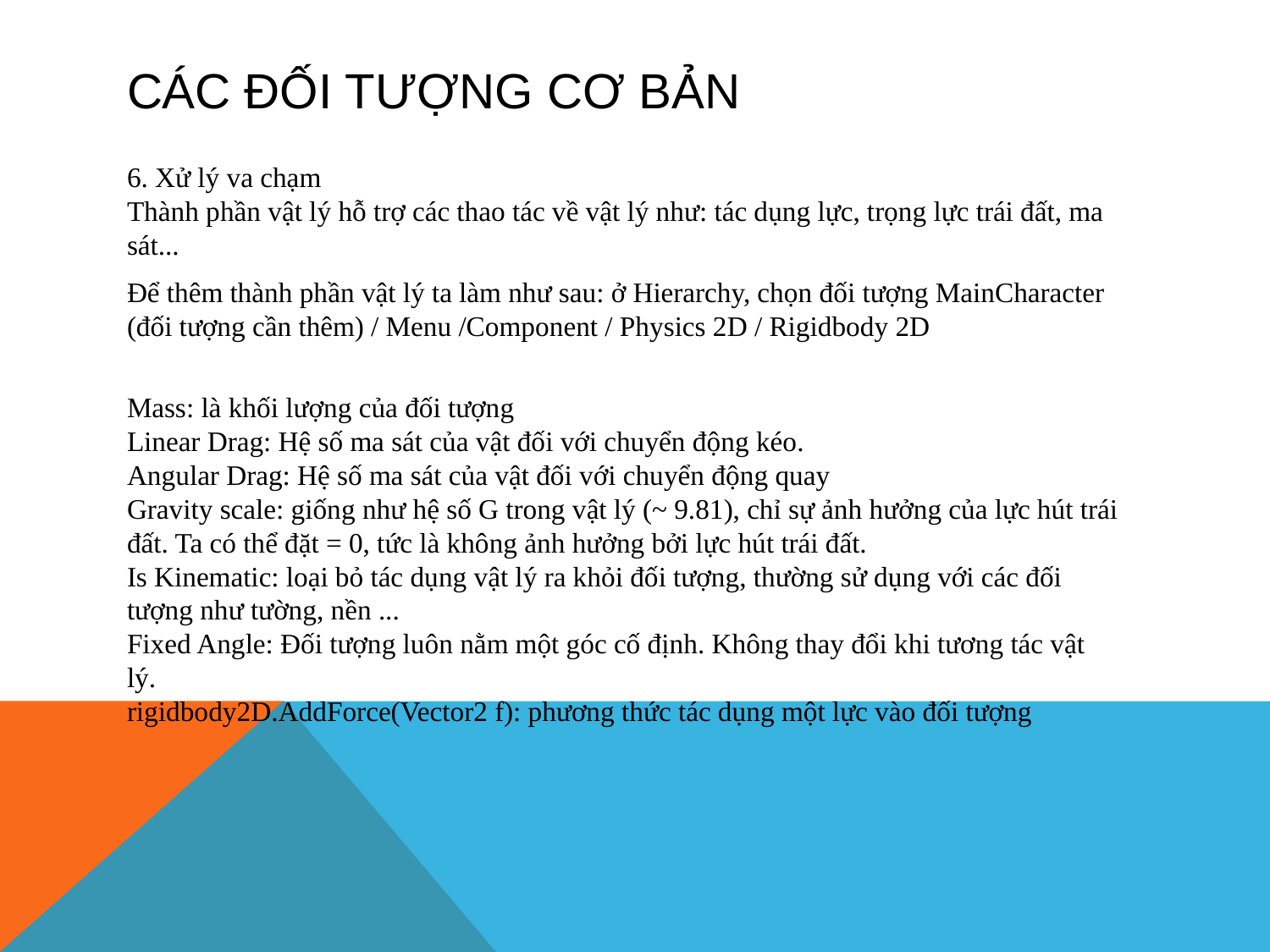

# Các đối tượng cơ bản
6. Xử lý va chạm
Thành phần vật lý hỗ trợ các thao tác về vật lý như: tác dụng lực, trọng lực trái đất, ma sát...
Để thêm thành phần vật lý ta làm như sau: ở Hierarchy, chọn đối tượng MainCharacter (đối tượng cần thêm) / Menu /Component / Physics 2D / Rigidbody 2D
Mass: là khối lượng của đối tượng 
Linear Drag: Hệ số ma sát của vật đối với chuyển động kéo.
Angular Drag: Hệ số ma sát của vật đối với chuyển động quay
Gravity scale: giống như hệ số G trong vật lý (~ 9.81), chỉ sự ảnh hưởng của lực hút trái đất. Ta có thể đặt = 0, tức là không ảnh hưởng bởi lực hút trái đất.
Is Kinematic: loại bỏ tác dụng vật lý ra khỏi đối tượng, thường sử dụng với các đối tượng như tường, nền ...
Fixed Angle: Đối tượng luôn nằm một góc cố định. Không thay đổi khi tương tác vật lý.
rigidbody2D.AddForce(Vector2 f): phương thức tác dụng một lực vào đối tượng